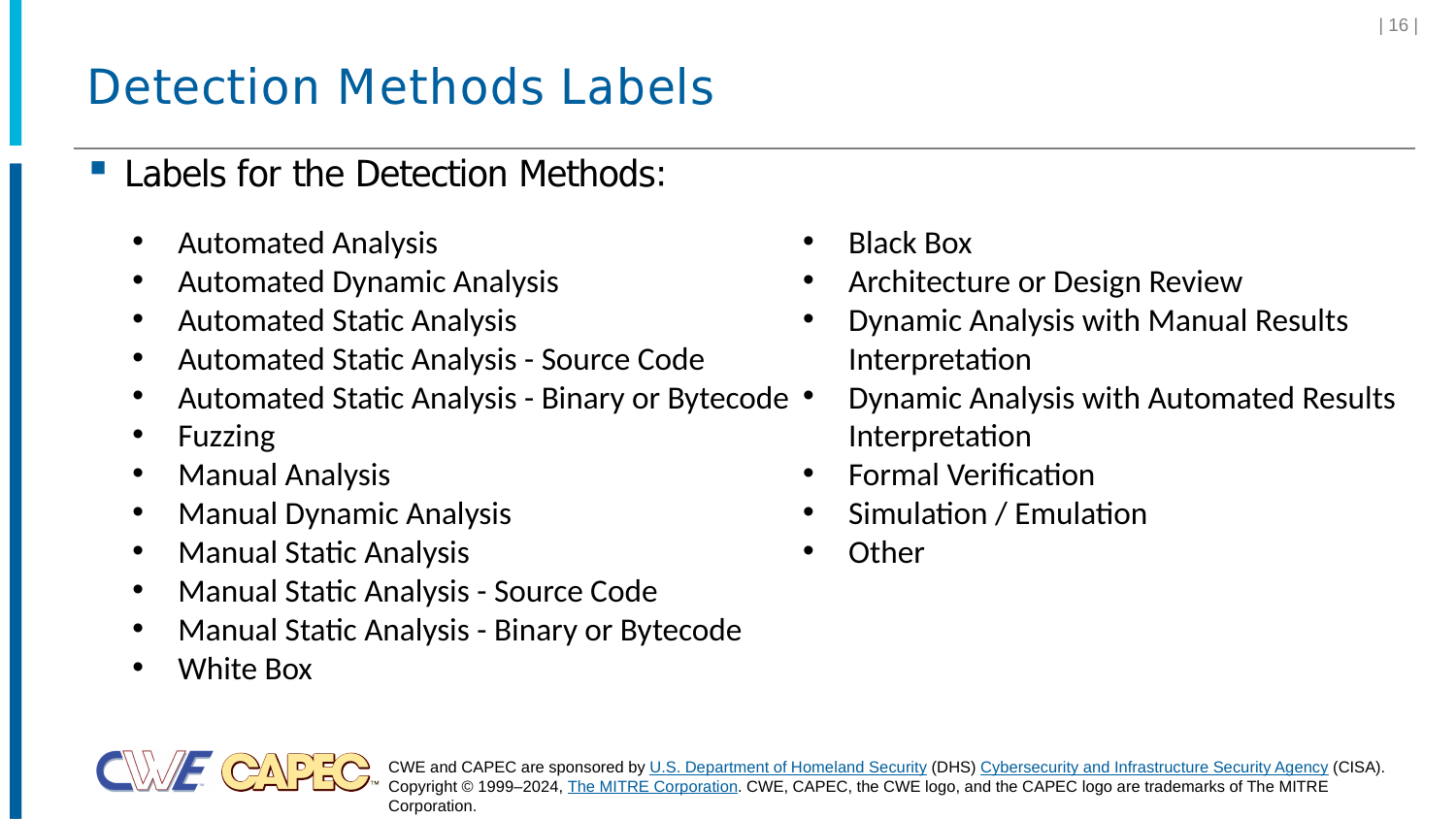

| 16 |
# Detection Methods Labels
Labels for the Detection Methods:
Automated Analysis
Automated Dynamic Analysis
Automated Static Analysis
Automated Static Analysis - Source Code
Automated Static Analysis - Binary or Bytecode
Fuzzing
Manual Analysis
Manual Dynamic Analysis
Manual Static Analysis
Manual Static Analysis - Source Code
Manual Static Analysis - Binary or Bytecode
White Box
Black Box
Architecture or Design Review
Dynamic Analysis with Manual Results Interpretation
Dynamic Analysis with Automated Results Interpretation
Formal Verification
Simulation / Emulation
Other